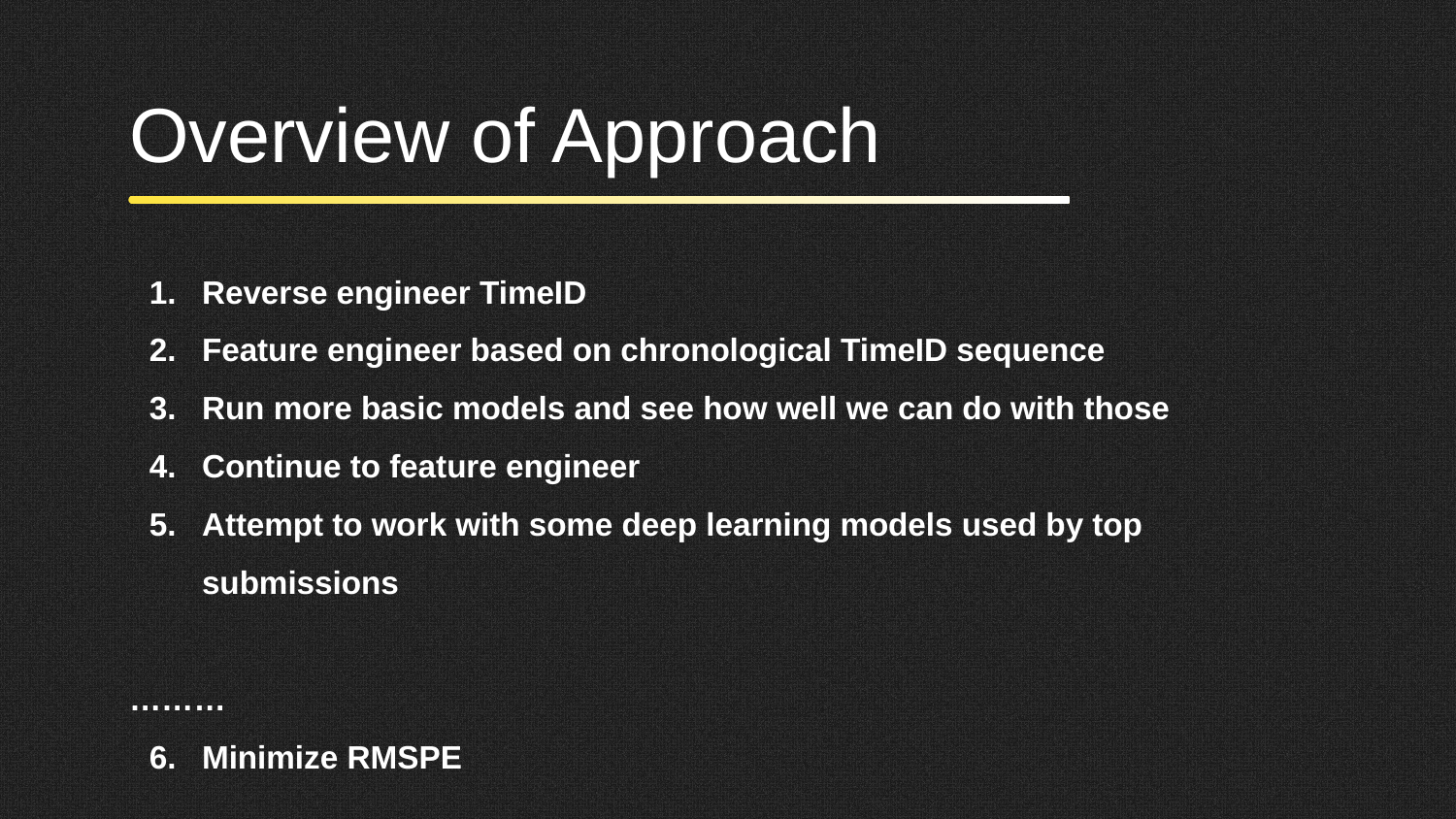

# Overview of Approach
Reverse engineer TimeID
Feature engineer based on chronological TimeID sequence
Run more basic models and see how well we can do with those
Continue to feature engineer
Attempt to work with some deep learning models used by top submissions

………
Minimize RMSPE